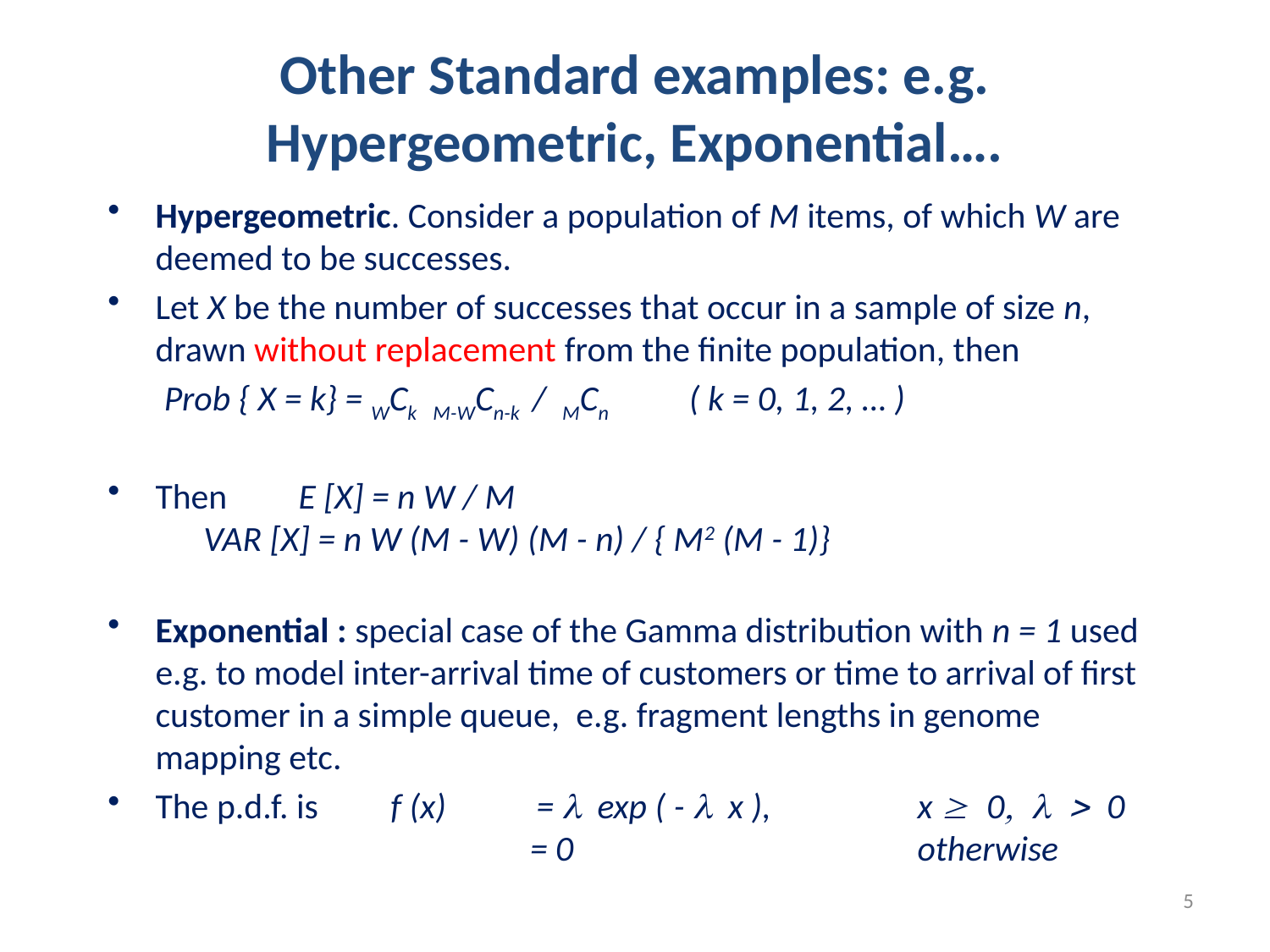

Other Standard examples: e.g. Hypergeometric, Exponential….
Hypergeometric. Consider a population of M items, of which W are deemed to be successes.
Let X be the number of successes that occur in a sample of size n, drawn without replacement from the finite population, then
       Prob { X = k} = WCk  M-WCn-k  /  MCn          ( k = 0, 1, 2, … )
Then	  E [X] = n W / M
      VAR [X] = n W (M - W) (M - n) / { M2 (M - 1)}
Exponential : special case of the Gamma distribution with n = 1 used e.g. to model inter-arrival time of customers or time to arrival of first customer in a simple queue,  e.g. fragment lengths in genome mapping etc.
The p.d.f. is         f (x)	= λ  exp ( - λ  x ),		x ≥ 0, λ > 0
		               = 0			otherwise
5